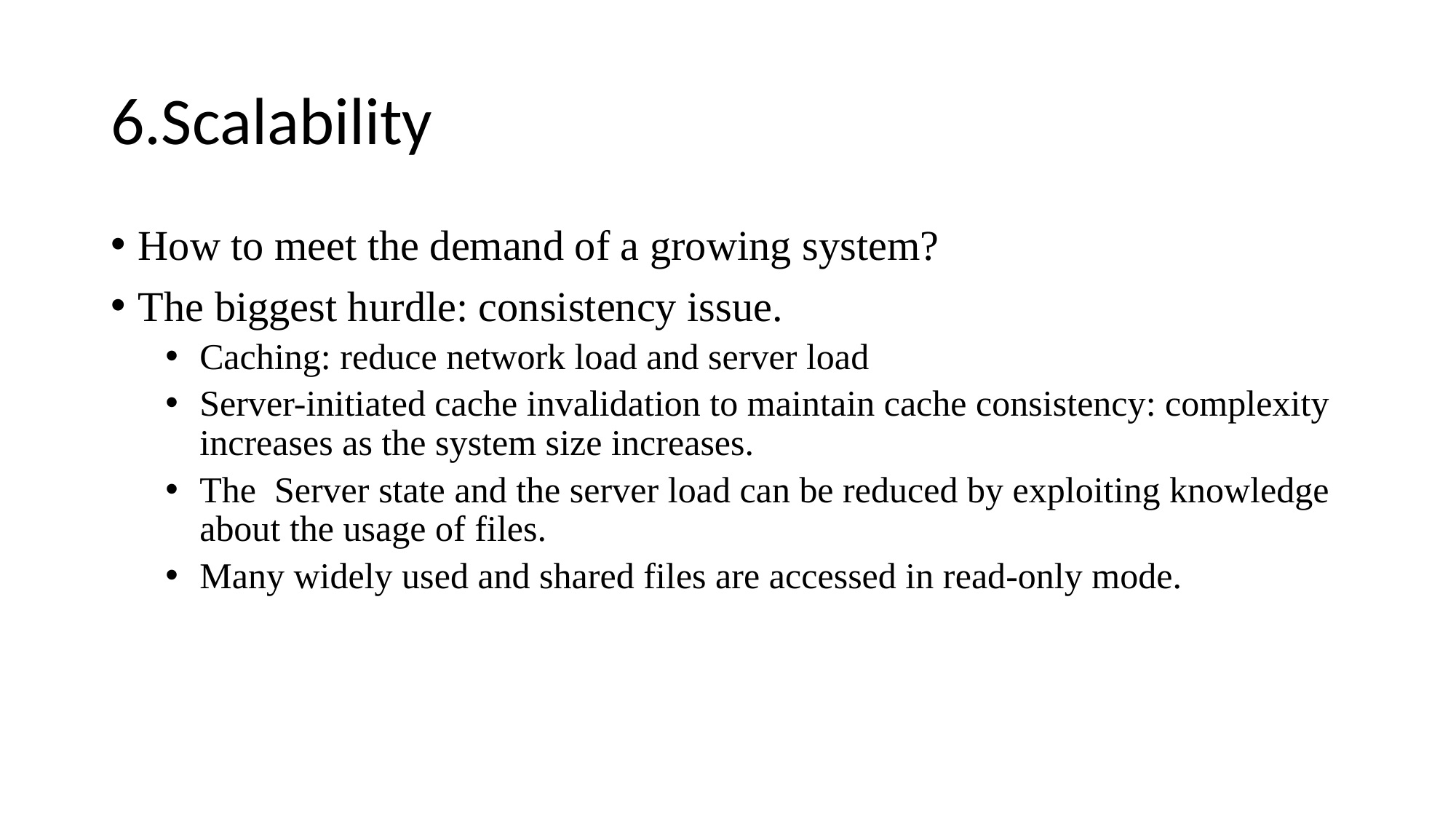

# 6.Scalability
How to meet the demand of a growing system?
The biggest hurdle: consistency issue.
Caching: reduce network load and server load
Server-initiated cache invalidation to maintain cache consistency: complexity increases as the system size increases.
The  Server state and the server load can be reduced by exploiting knowledge about the usage of files.
Many widely used and shared files are accessed in read-only mode.